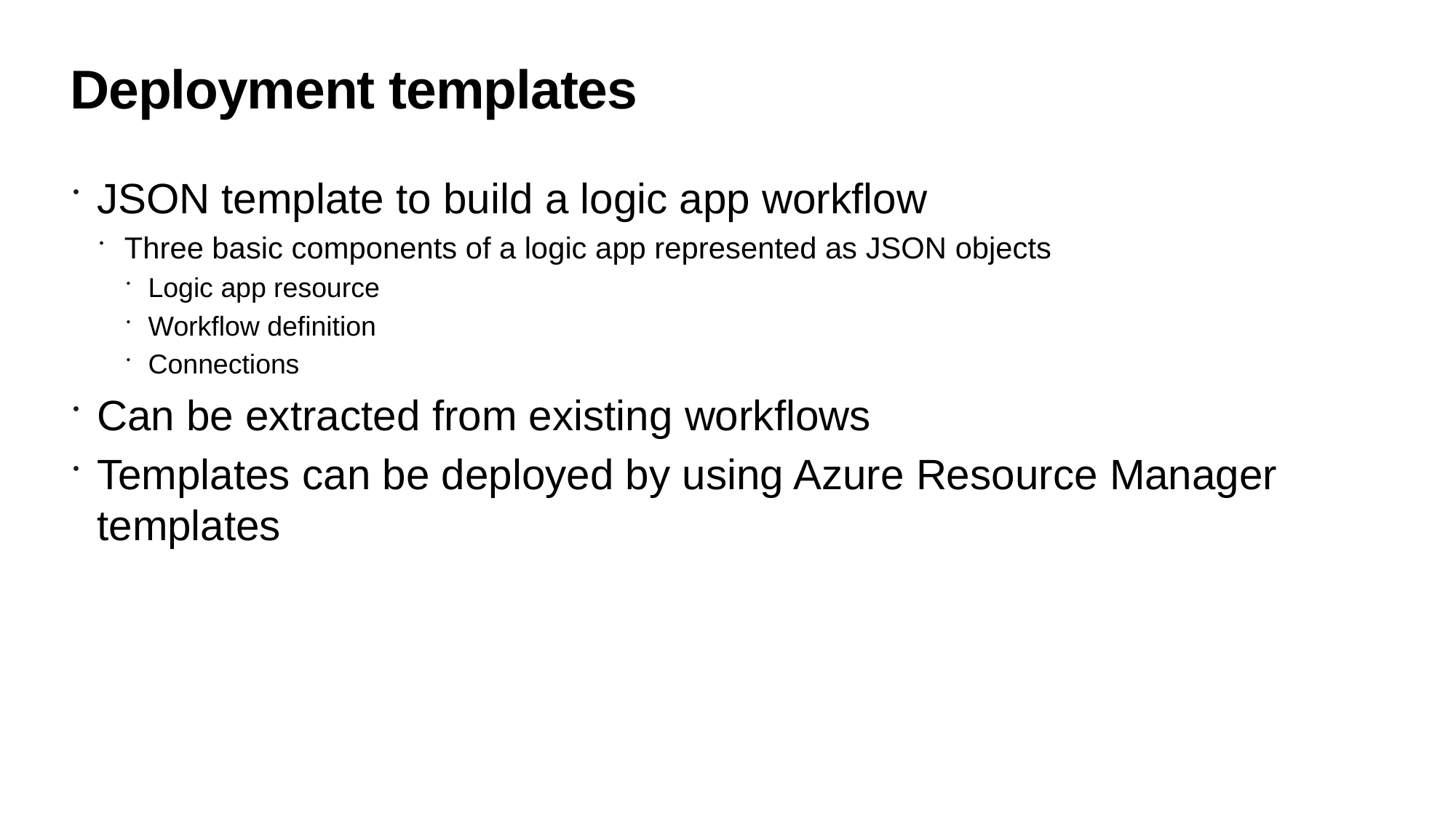

# Deployment templates
JSON template to build a logic app workflow
Three basic components of a logic app represented as JSON objects
Logic app resource
Workflow definition
Connections
Can be extracted from existing workflows
Templates can be deployed by using Azure Resource Manager templates